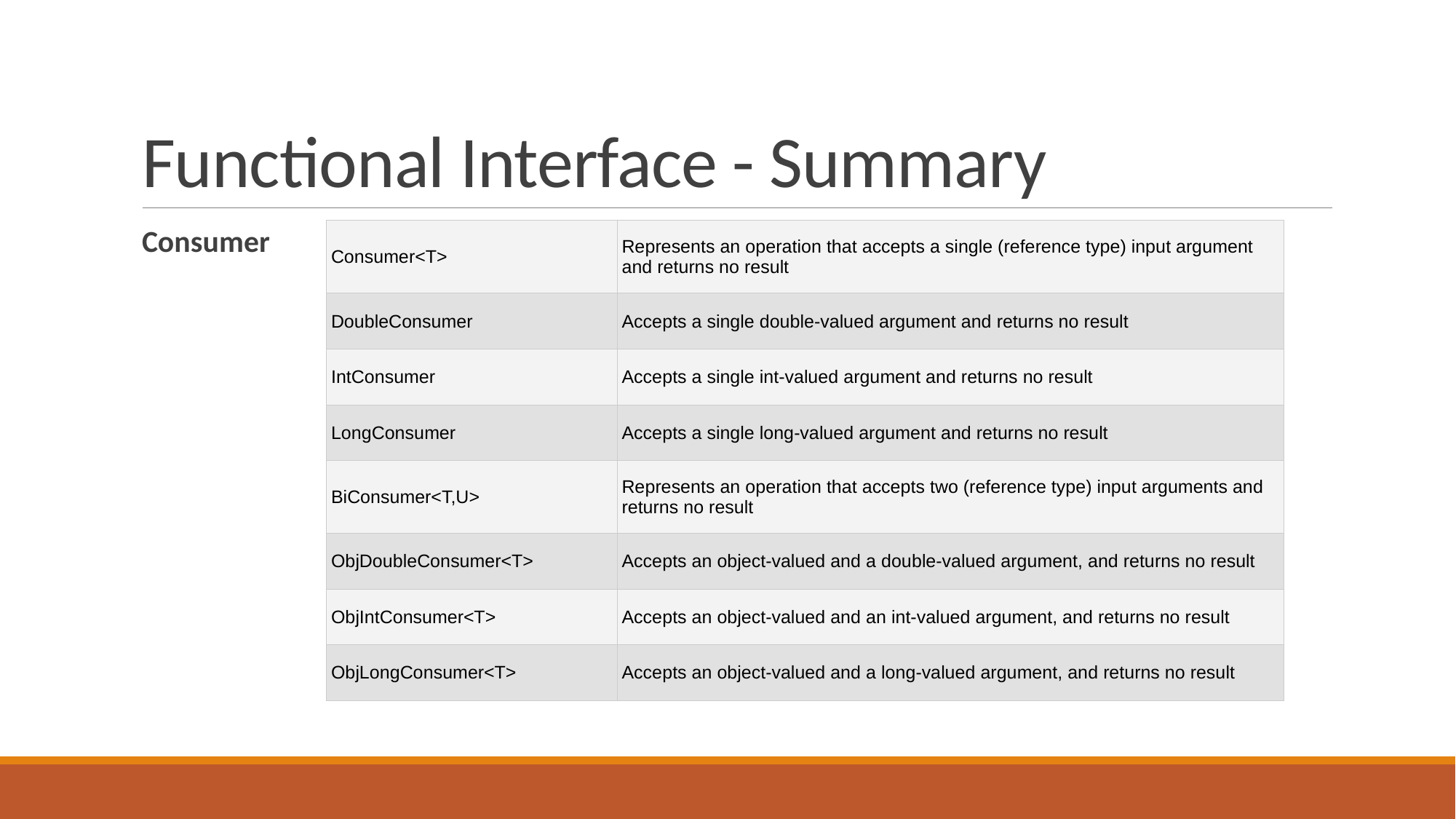

# Functional Interface - Summary
Consumer

| Consumer<T> | Represents an operation that accepts a single (reference type) input argument and returns no result |
| --- | --- |
| DoubleConsumer | Accepts a single double-valued argument and returns no result |
| IntConsumer | Accepts a single int-valued argument and returns no result |
| LongConsumer | Accepts a single long-valued argument and returns no result |
| BiConsumer<T,U> | Represents an operation that accepts two (reference type) input arguments and returns no result |
| ObjDoubleConsumer<T> | Accepts an object-valued and a double-valued argument, and returns no result |
| ObjIntConsumer<T> | Accepts an object-valued and an int-valued argument, and returns no result |
| ObjLongConsumer<T> | Accepts an object-valued and a long-valued argument, and returns no result |